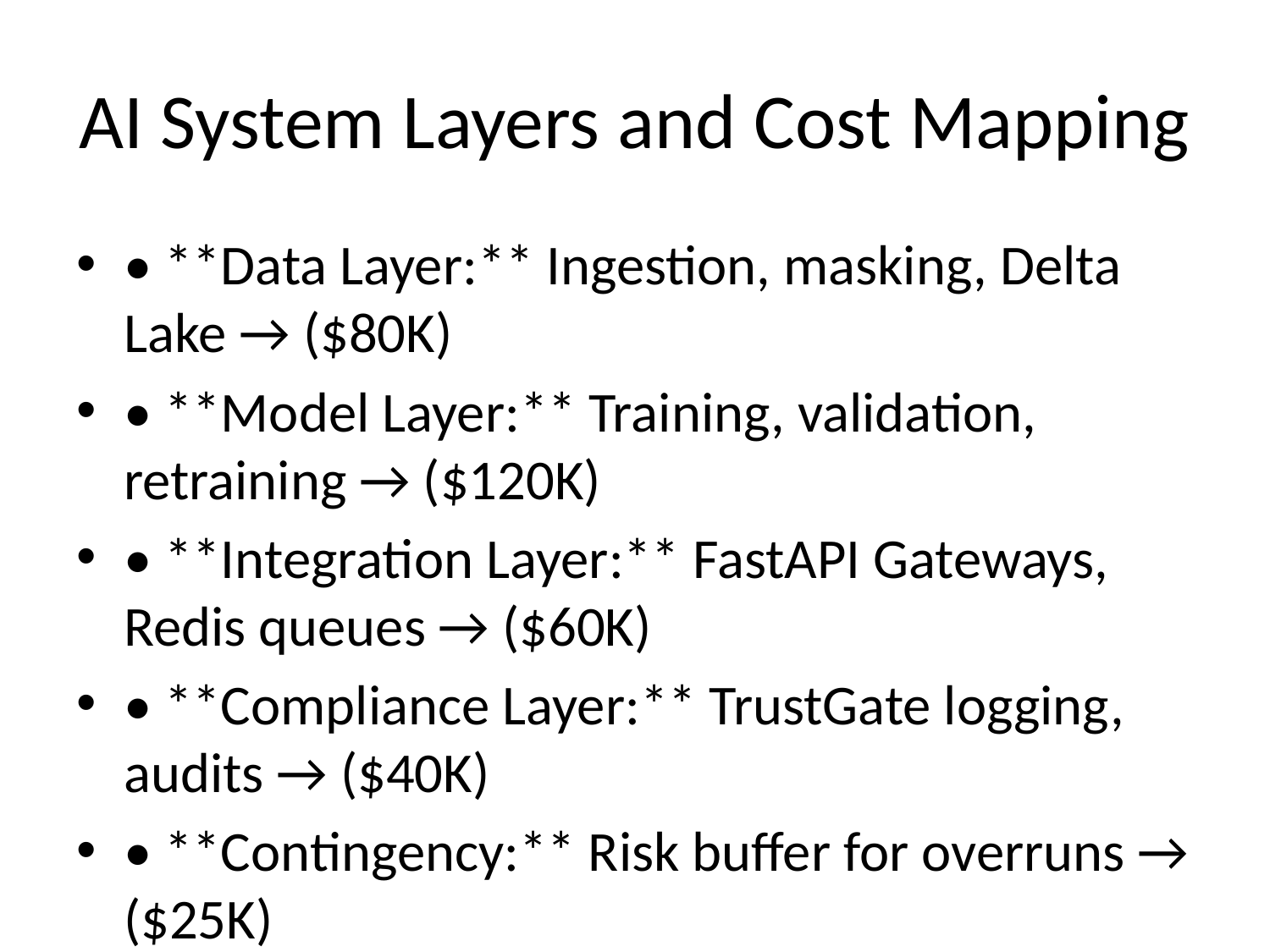

# AI System Layers and Cost Mapping
• **Data Layer:** Ingestion, masking, Delta Lake → ($80K)
• **Model Layer:** Training, validation, retraining → ($120K)
• **Integration Layer:** FastAPI Gateways, Redis queues → ($60K)
• **Compliance Layer:** TrustGate logging, audits → ($40K)
• **Contingency:** Risk buffer for overruns → ($25K)

→ Total Program Cost ≈ $325K; CapEx:OpEx ratio 30:70